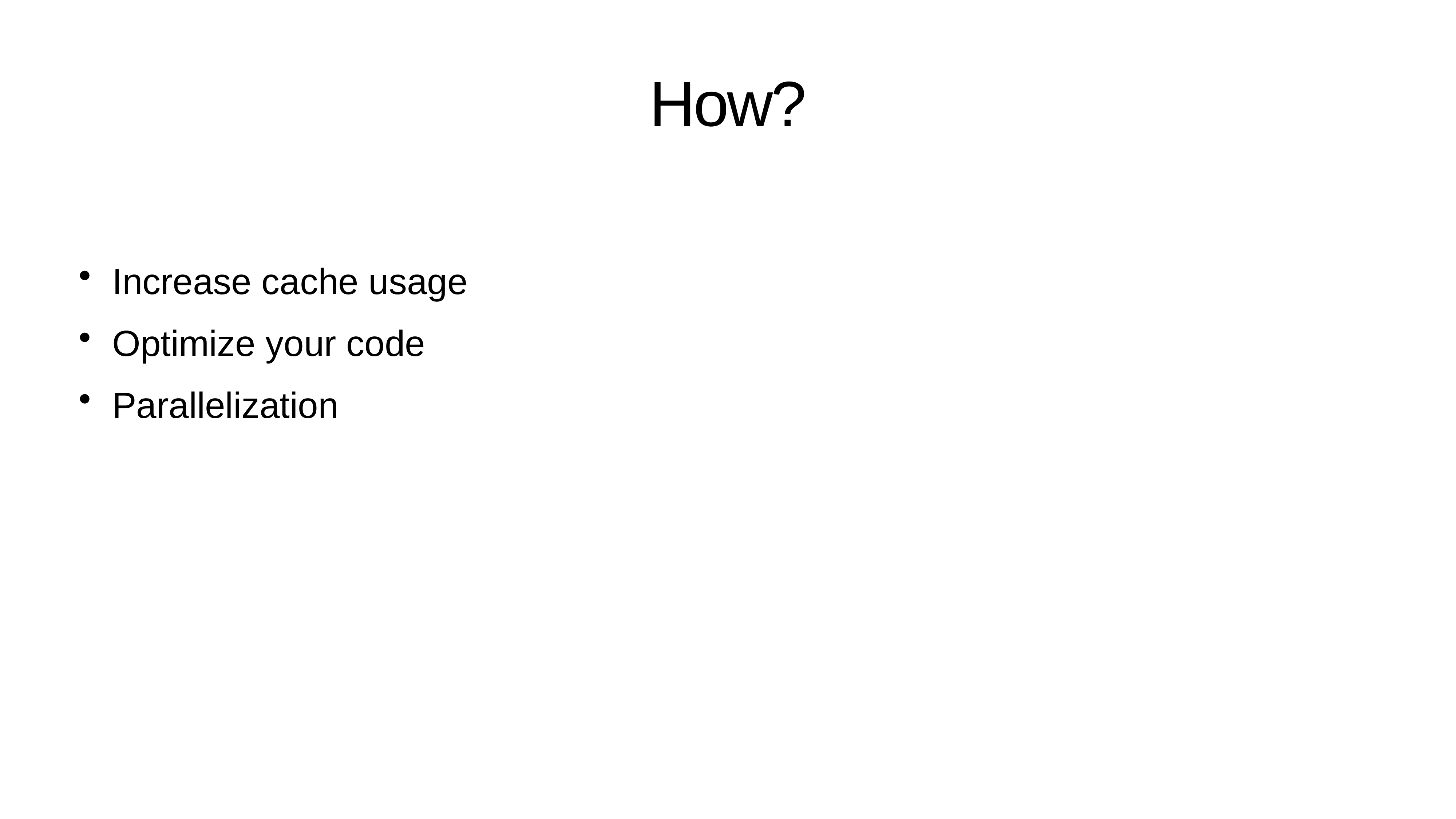

# How?
Increase cache usage
Optimize your code
Parallelization